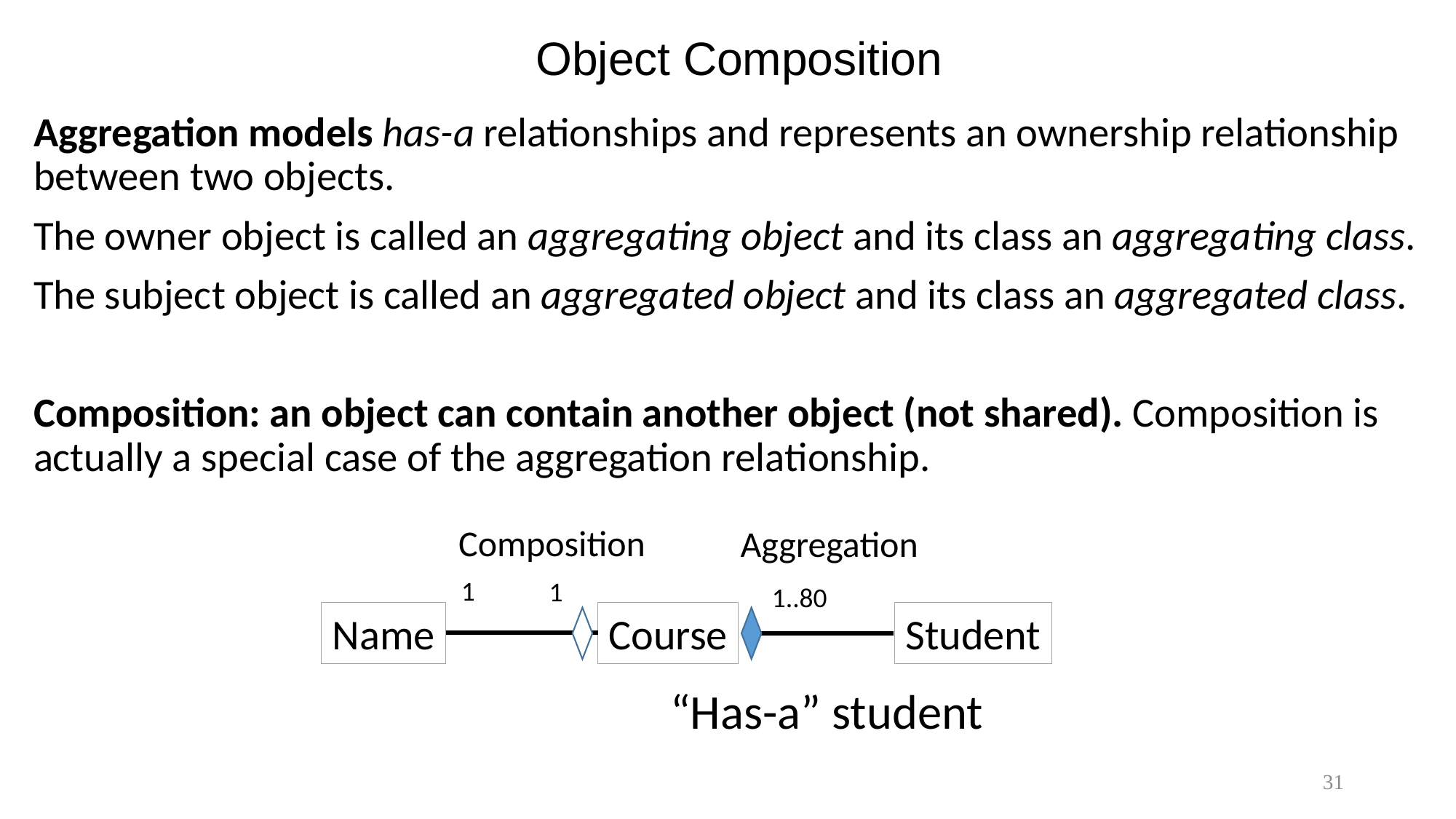

# Object Composition
Aggregation models has-a relationships and represents an ownership relationship between two objects.
The owner object is called an aggregating object and its class an aggregating class.
The subject object is called an aggregated object and its class an aggregated class.

Composition: an object can contain another object (not shared). Composition is actually a special case of the aggregation relationship.

Composition
Aggregation
1
1
1..80
Name
Course
Student

“Has-a” student
31